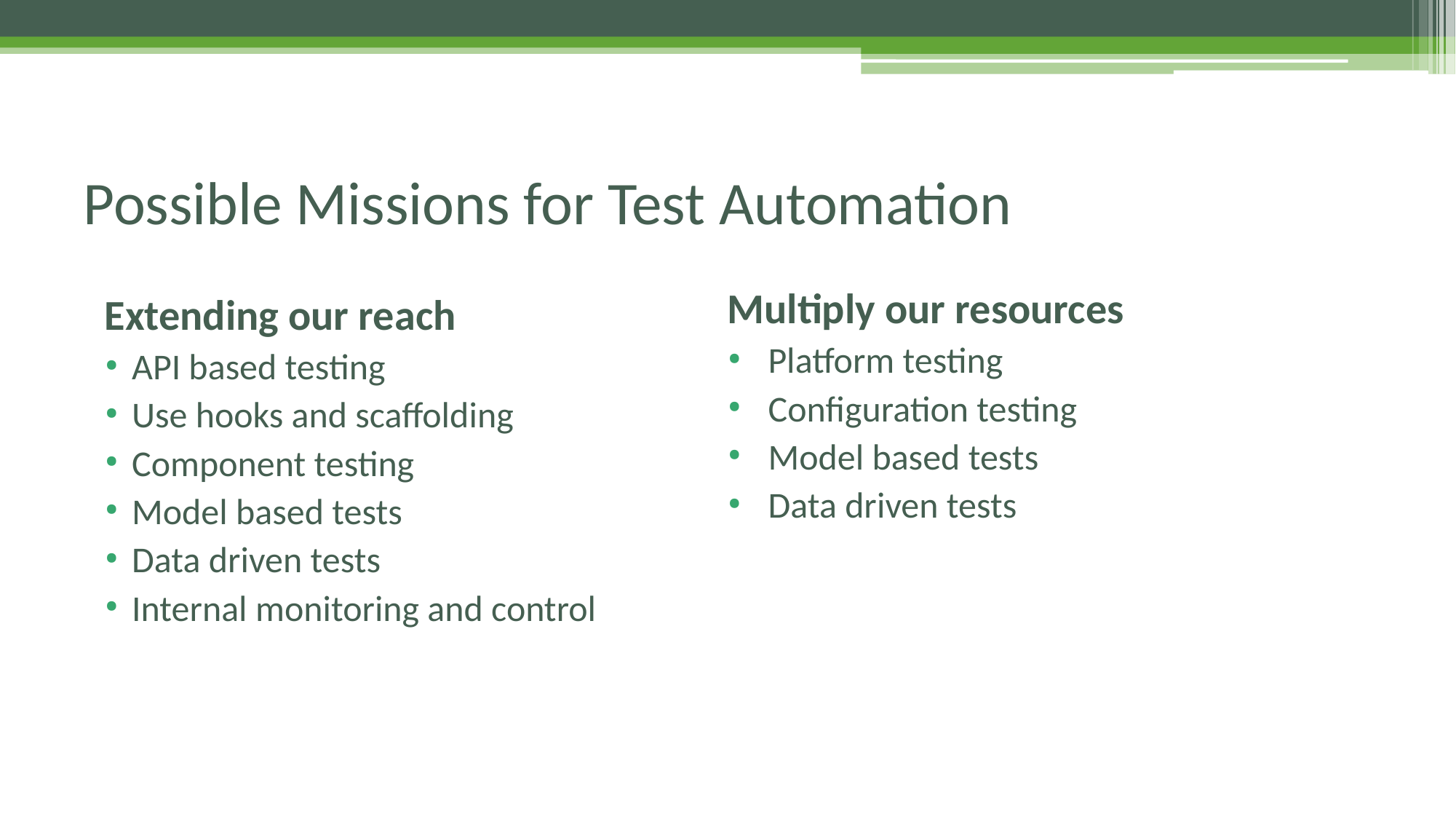

# Possible Missions for Test Automation
Multiply our resources
Platform testing
Configuration testing
Model based tests
Data driven tests

Extending our reach
API based testing
Use hooks and scaffolding
Component testing
Model based tests
Data driven tests
Internal monitoring and control